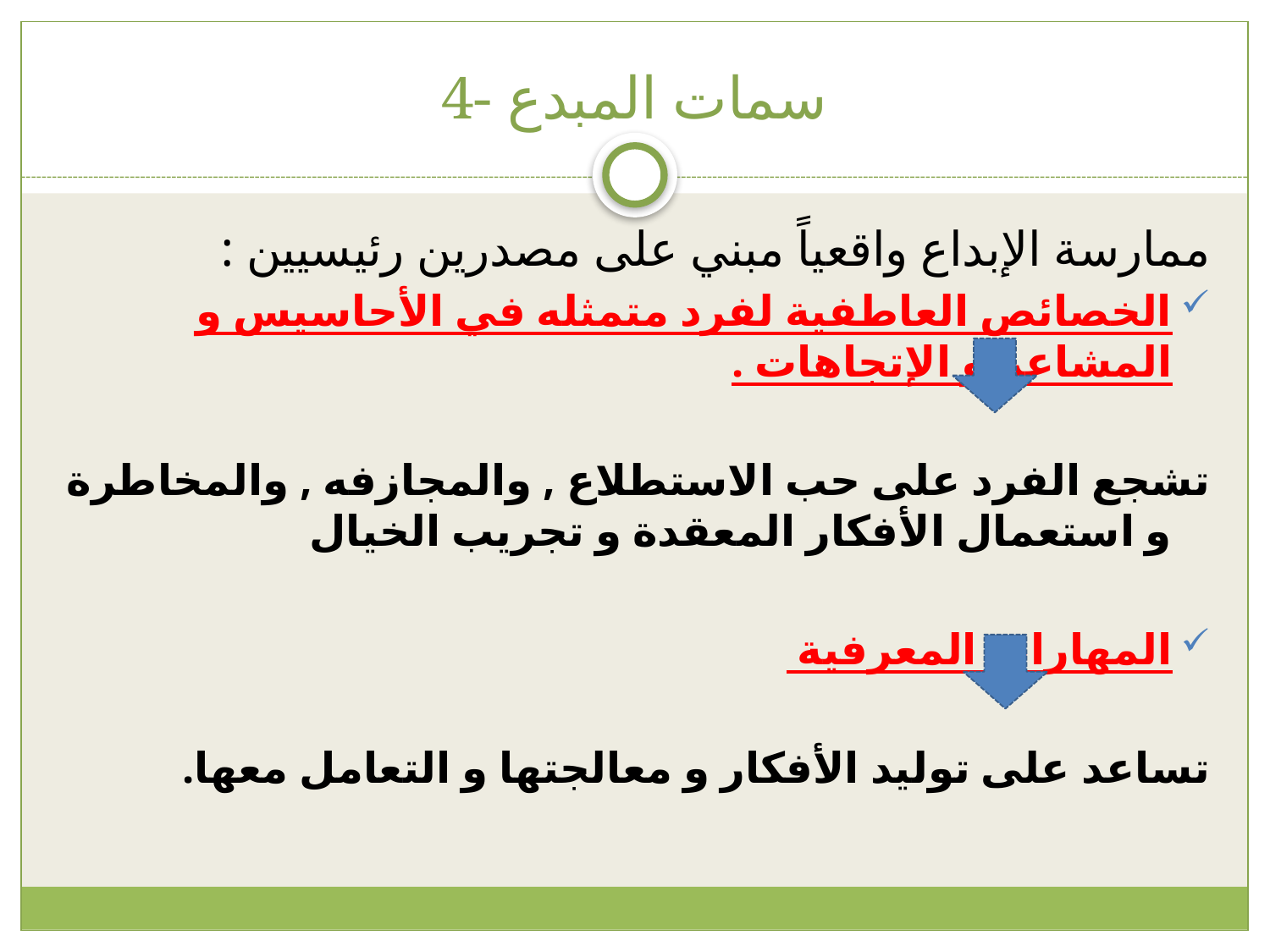

# 4- سمات المبدع
ممارسة الإبداع واقعياً مبني على مصدرين رئيسيين :
الخصائص العاطفية لفرد متمثله في الأحاسيس و المشاعر و الإتجاهات .

تشجع الفرد على حب الاستطلاع , والمجازفه , والمخاطرة و استعمال الأفكار المعقدة و تجريب الخيال

المهارات المعرفية

تساعد على توليد الأفكار و معالجتها و التعامل معها.